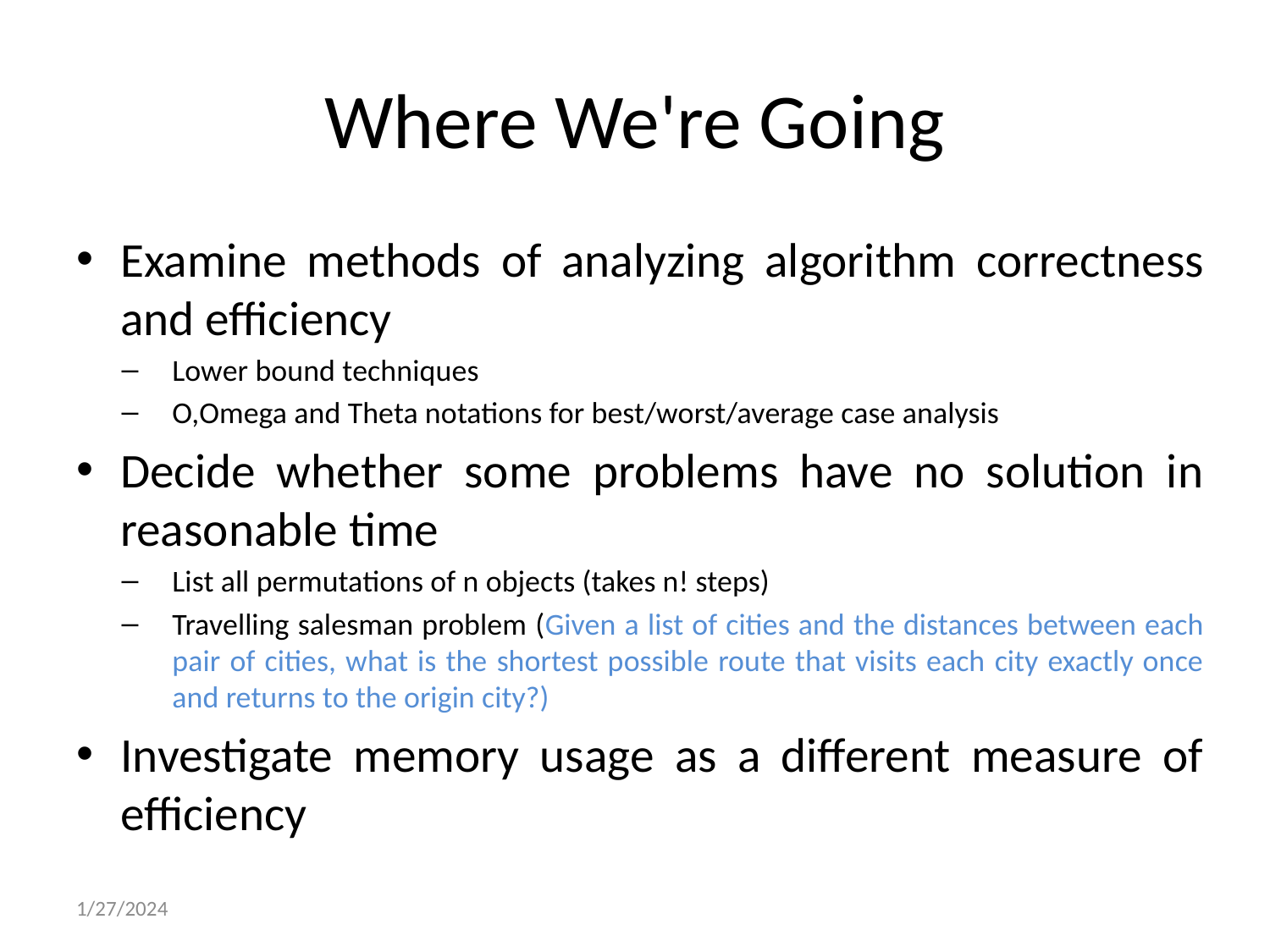

# Where We're Going
Examine methods of analyzing algorithm correctness and efficiency
Lower bound techniques
O,Omega and Theta notations for best/worst/average case analysis
Decide whether some problems have no solution in reasonable time
List all permutations of n objects (takes n! steps)
Travelling salesman problem (Given a list of cities and the distances between each pair of cities, what is the shortest possible route that visits each city exactly once and returns to the origin city?)
Investigate memory usage as a different measure of efficiency
1/27/2024